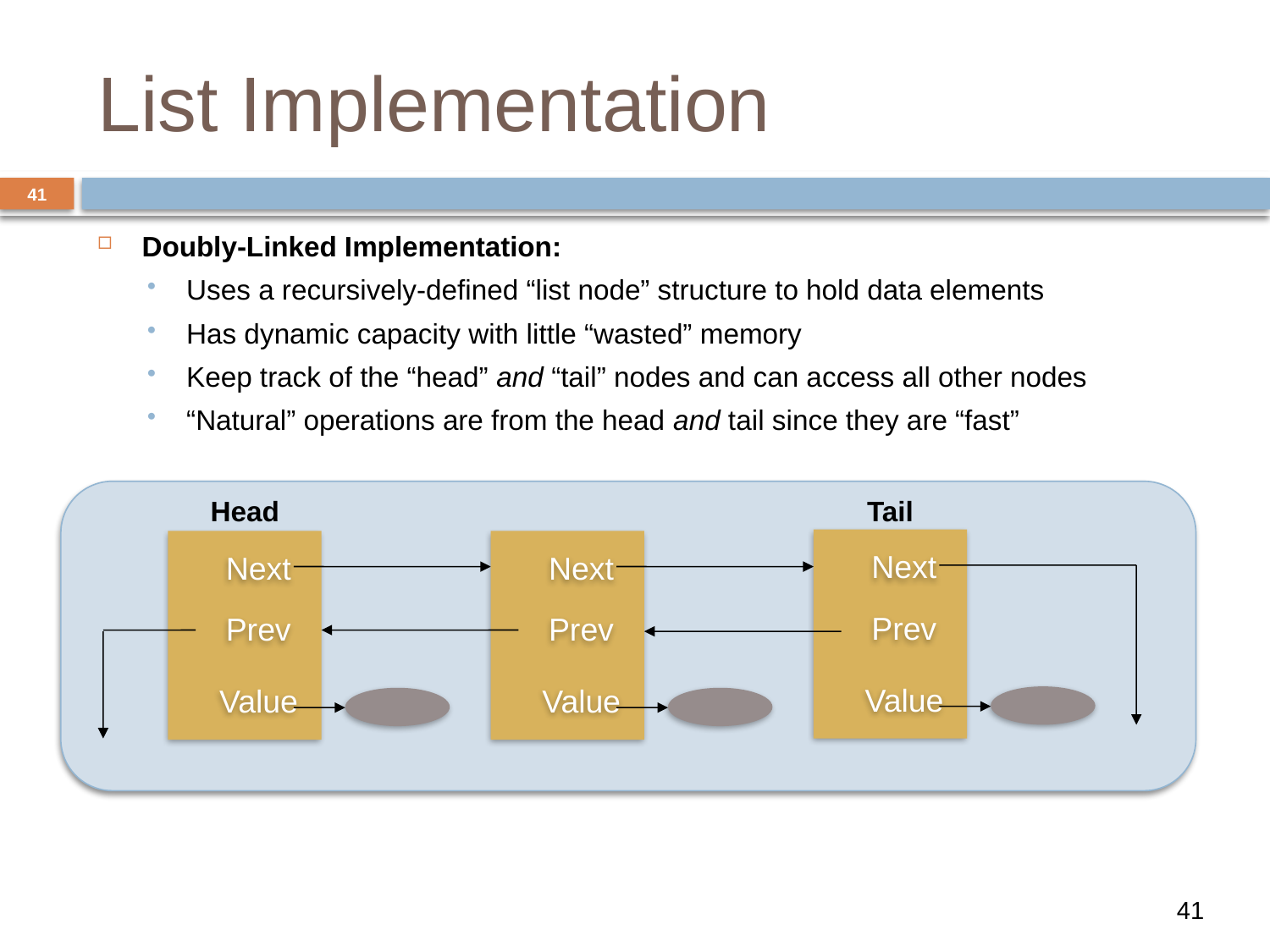

# List Implementation
41
Doubly-Linked Implementation:
Uses a recursively-defined “list node” structure to hold data elements
Has dynamic capacity with little “wasted” memory
Keep track of the “head” and “tail” nodes and can access all other nodes
“Natural” operations are from the head and tail since they are “fast”

Head
Tail

Next
Next
Next

Prev
Prev
Prev

Value
Value
Value